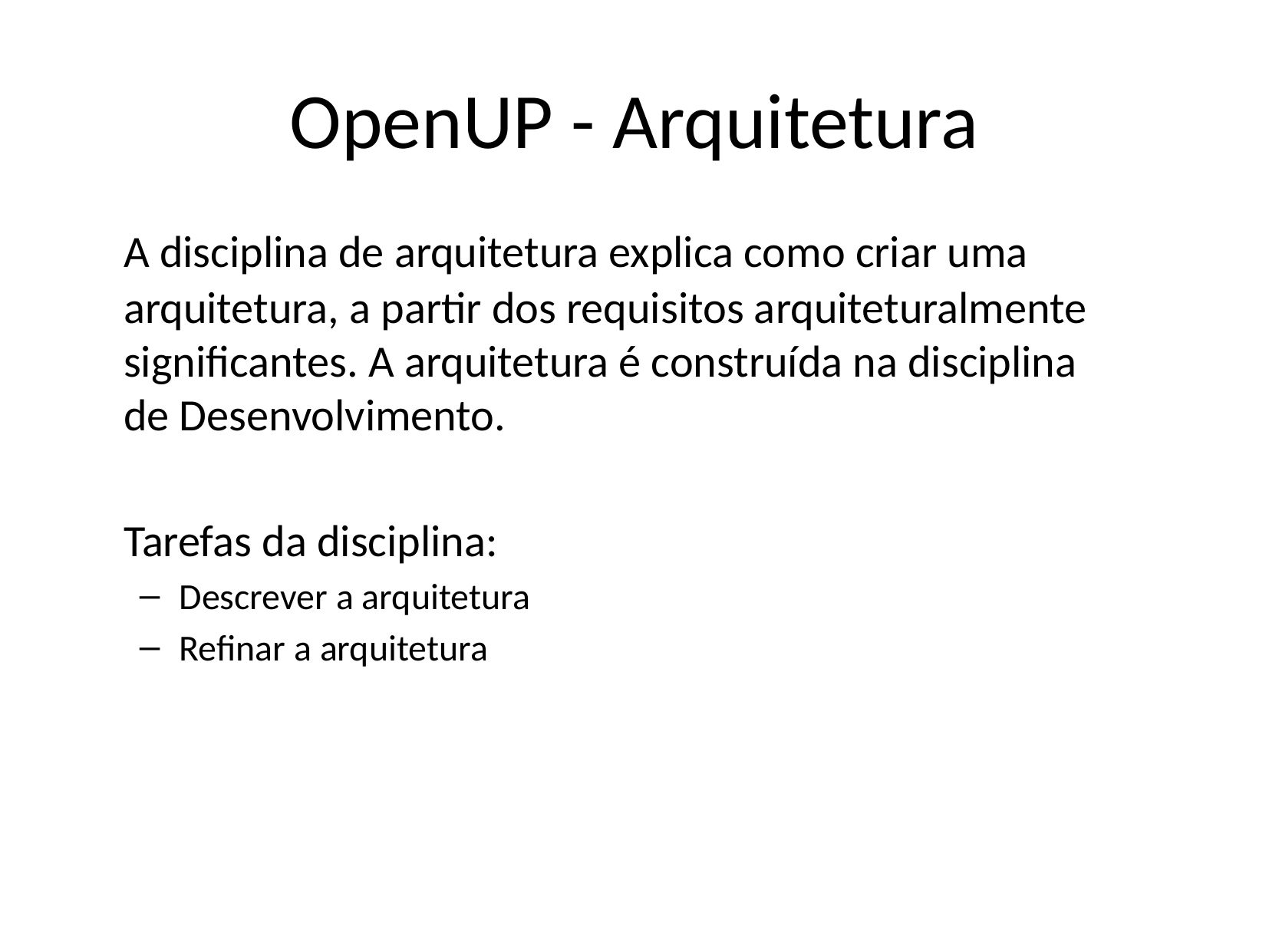

# OpenUP - Arquitetura
	A disciplina de arquitetura explica como criar uma arquitetura, a partir dos requisitos arquiteturalmente significantes. A arquitetura é construída na disciplina de Desenvolvimento.

	Tarefas da disciplina:
Descrever a arquitetura
Refinar a arquitetura